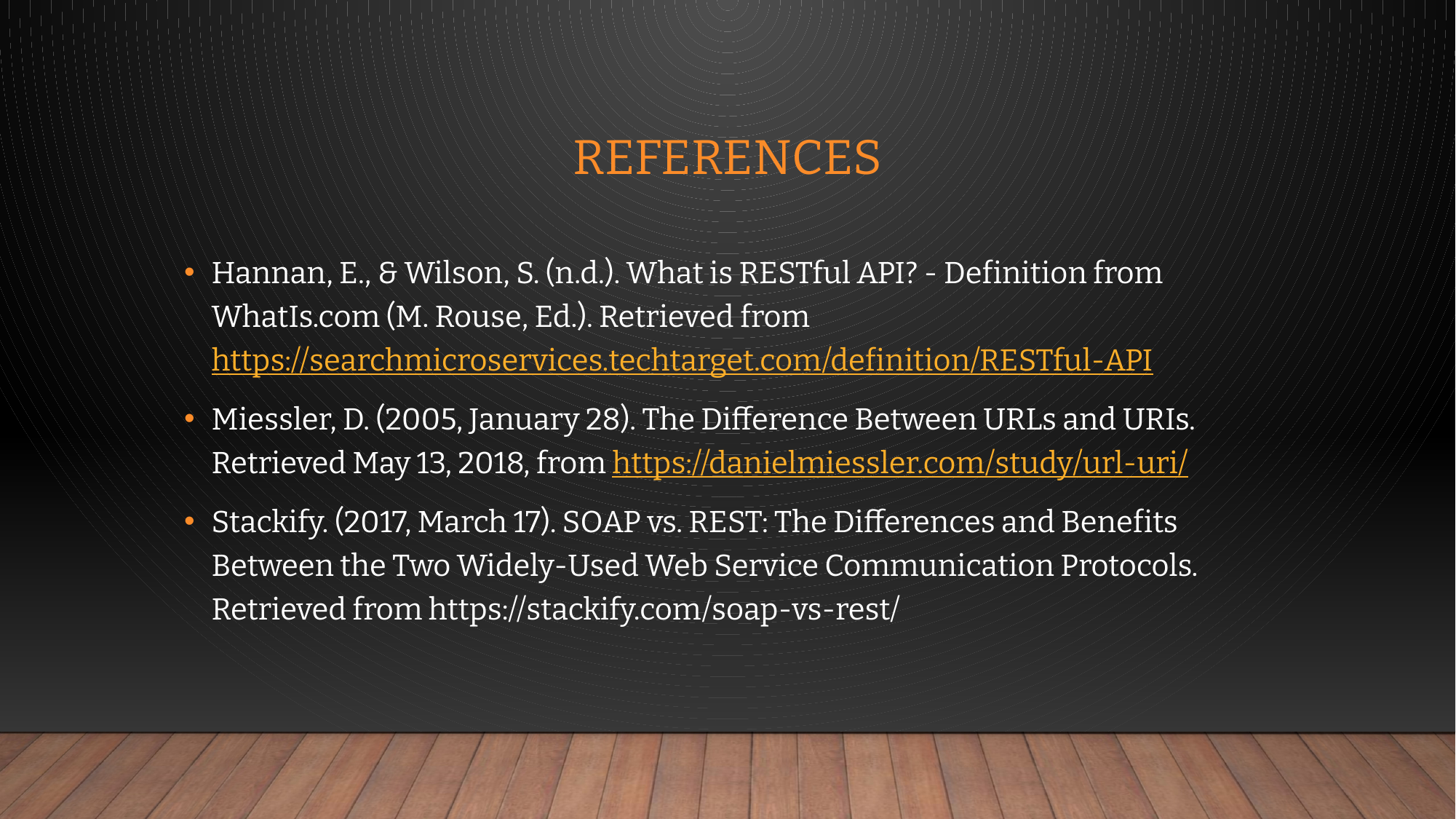

# references
Hannan, E., & Wilson, S. (n.d.). What is RESTful API? - Definition from WhatIs.com (M. Rouse, Ed.). Retrieved from https://searchmicroservices.techtarget.com/definition/RESTful-API
Miessler, D. (2005, January 28). The Difference Between URLs and URIs. Retrieved May 13, 2018, from https://danielmiessler.com/study/url-uri/
Stackify. (2017, March 17). SOAP vs. REST: The Differences and Benefits Between the Two Widely-Used Web Service Communication Protocols. Retrieved from https://stackify.com/soap-vs-rest/